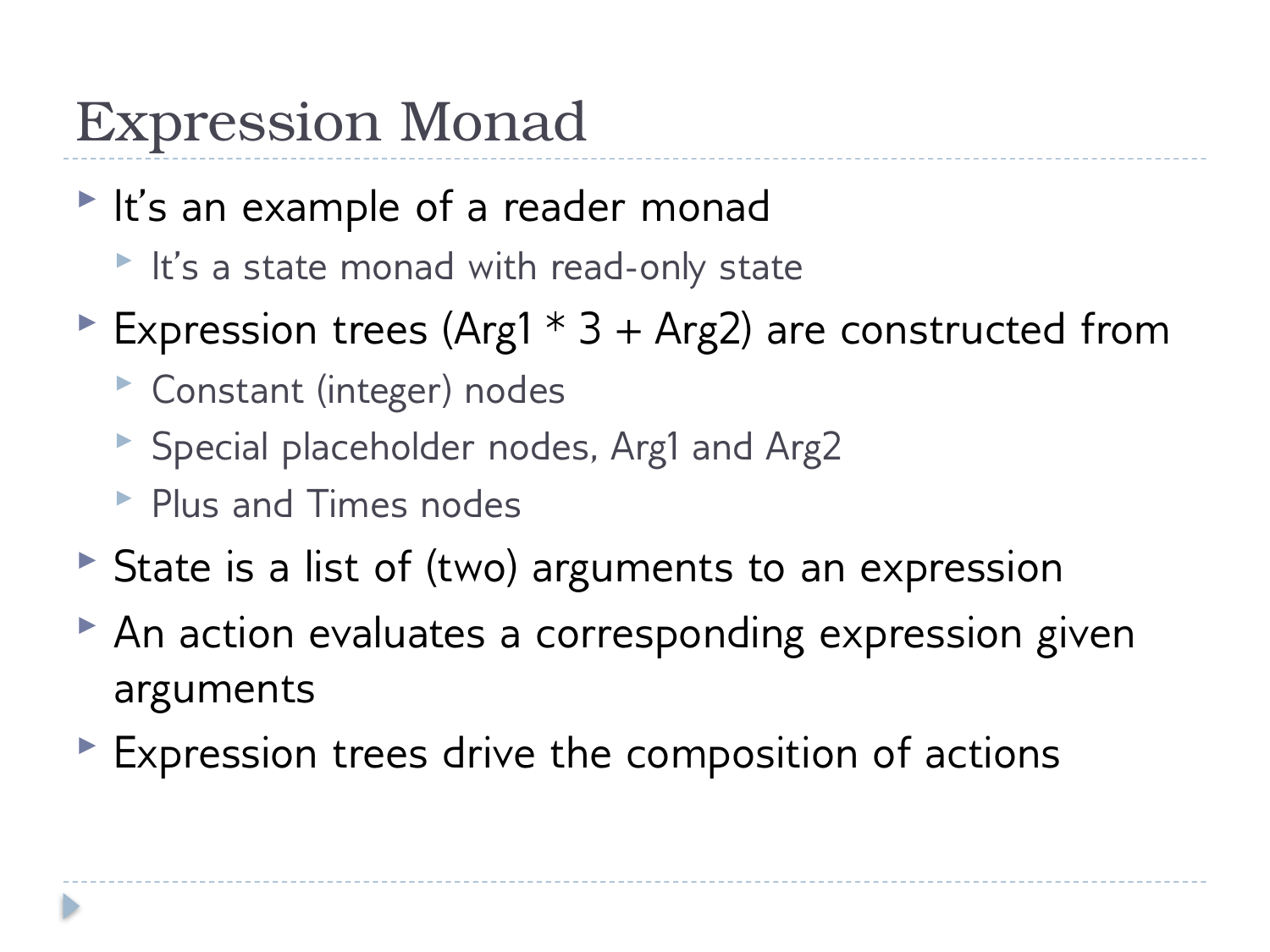

# Expression Monad
It’s an example of a reader monad
It’s a state monad with read-only state
Expression trees (Arg1 * 3 + Arg2) are constructed from
Constant (integer) nodes
Special placeholder nodes, Arg1 and Arg2
Plus and Times nodes
State is a list of (two) arguments to an expression
An action evaluates a corresponding expression given arguments
Expression trees drive the composition of actions